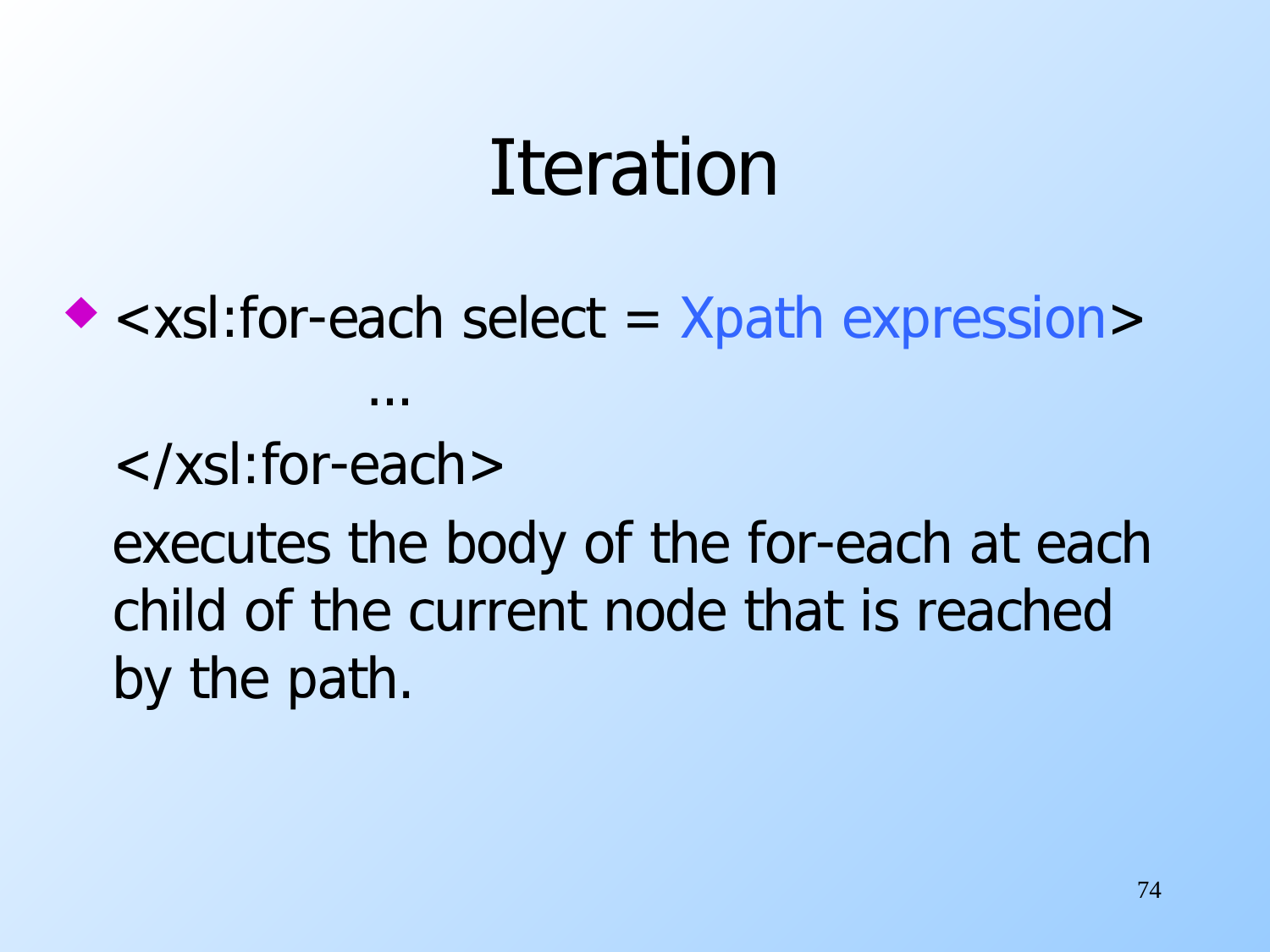

# Iteration
<xsl:for-each select = Xpath expression> 		…
	</xsl:for-each>
	executes the body of the for-each at each child of the current node that is reached by the path.
74